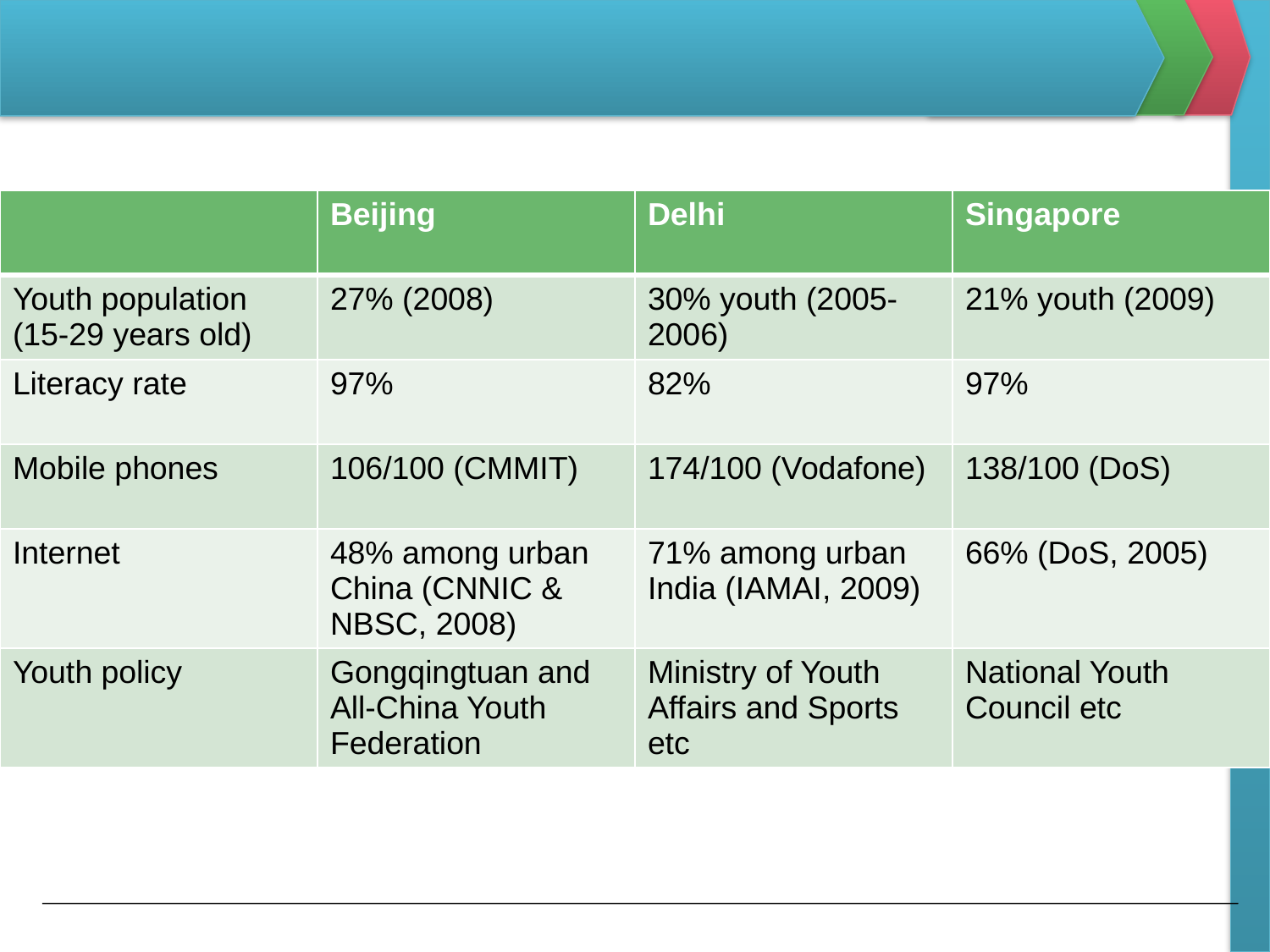

|  | Beijing | Delhi | Singapore |
| --- | --- | --- | --- |
| Youth population (15-29 years old) | 27% (2008) | 30% youth (2005-2006) | 21% youth (2009) |
| Literacy rate | 97% | 82% | 97% |
| Mobile phones | 106/100 (CMMIT) | 174/100 (Vodafone) | 138/100 (DoS) |
| Internet | 48% among urban China (CNNIC & NBSC, 2008) | 71% among urban India (IAMAI, 2009) | 66% (DoS, 2005) |
| Youth policy | Gongqingtuan and All-China Youth Federation | Ministry of Youth Affairs and Sports etc | National Youth Council etc |